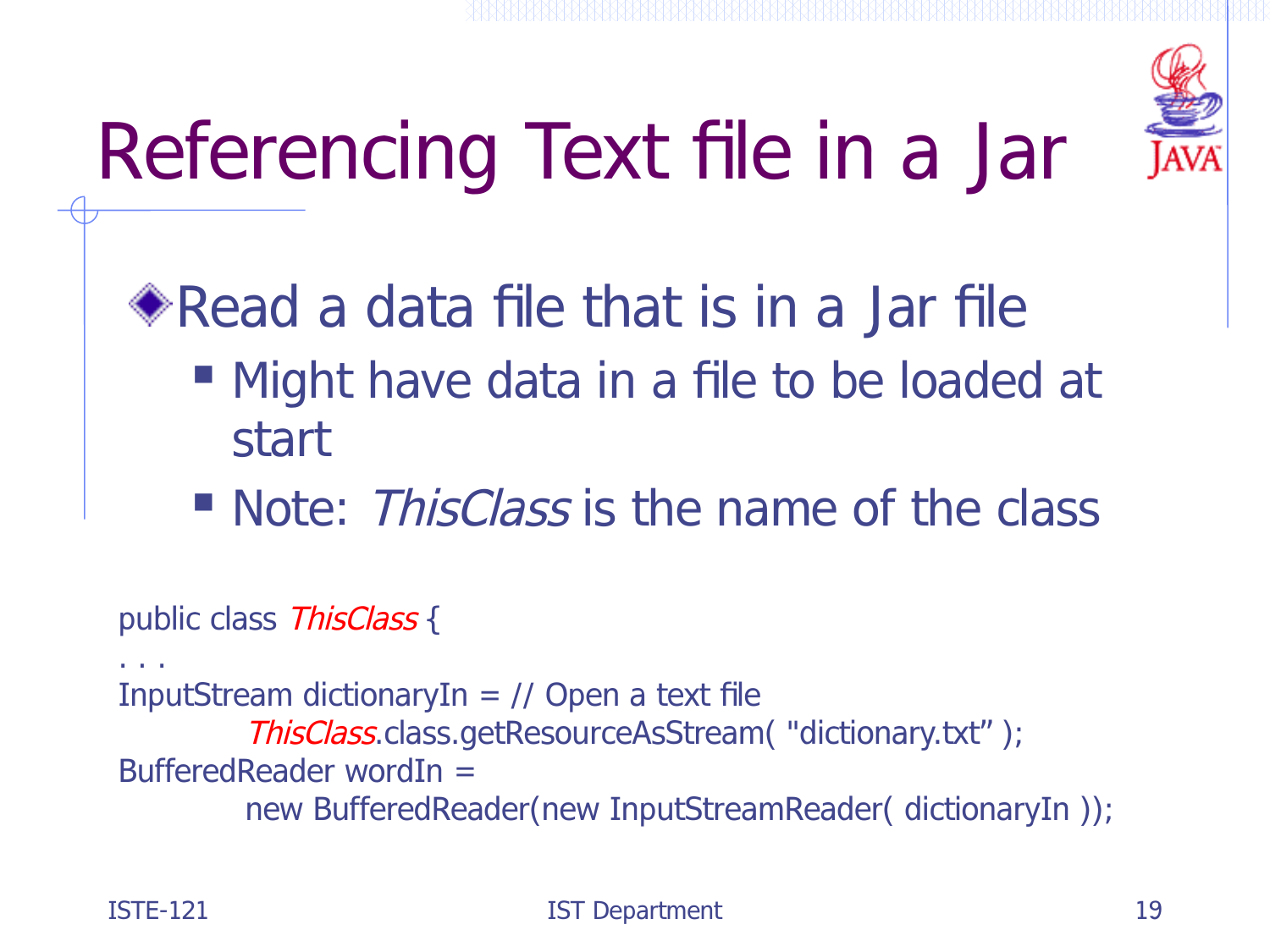

# Referencing Text file in a Jar
Read a data file that is in a Jar file
Might have data in a file to be loaded at start
Note: ThisClass is the name of the class
public class ThisClass {
. . .
InputStream dictionaryIn = // Open a text file
	ThisClass.class.getResourceAsStream( "dictionary.txt” );
BufferedReader wordIn =
	new BufferedReader(new InputStreamReader( dictionaryIn ));
ISTE-121
IST Department
19